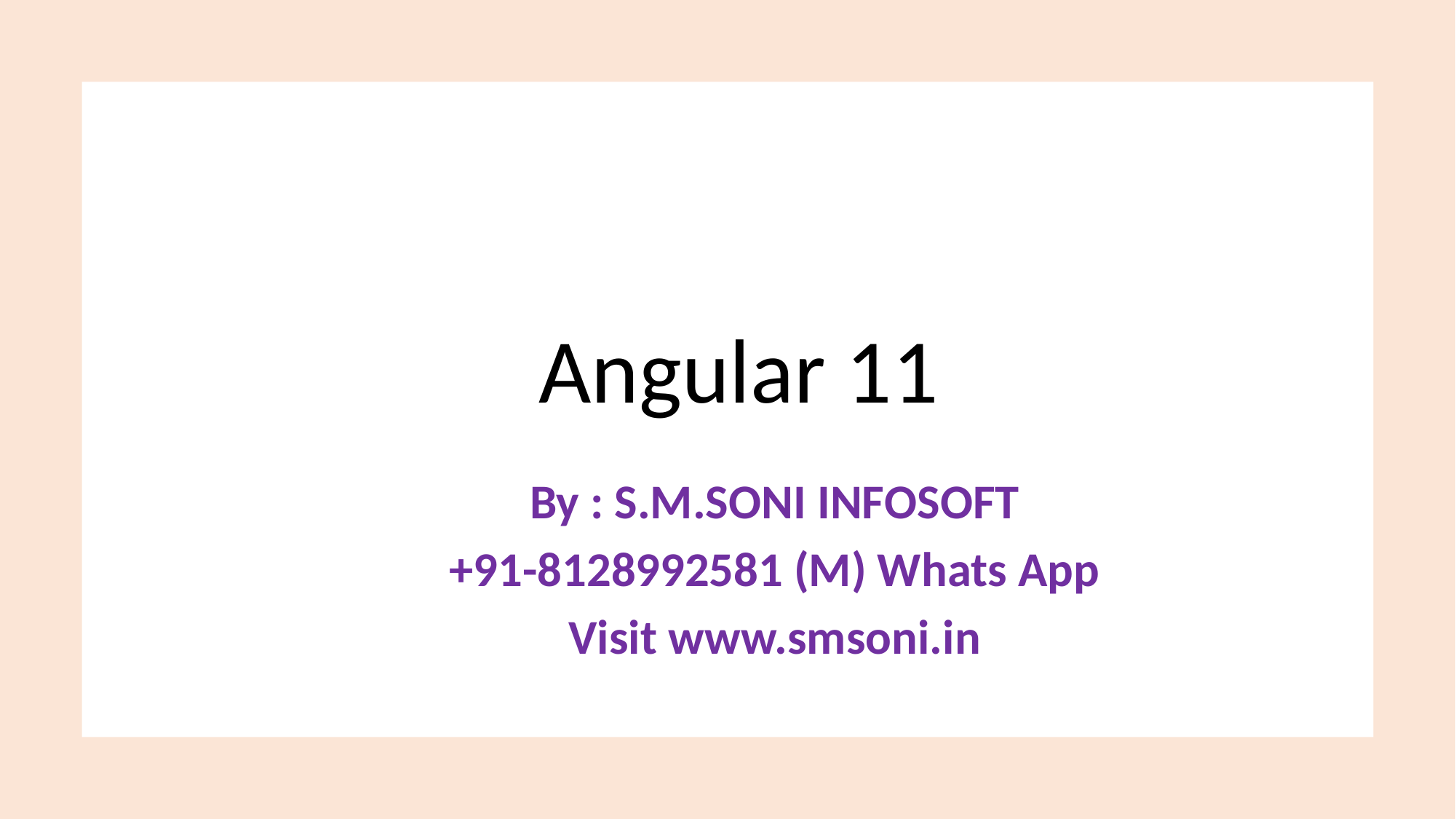

# Angular 11
By : S.M.SONI INFOSOFT
+91-8128992581 (M) Whats App
Visit www.smsoni.in